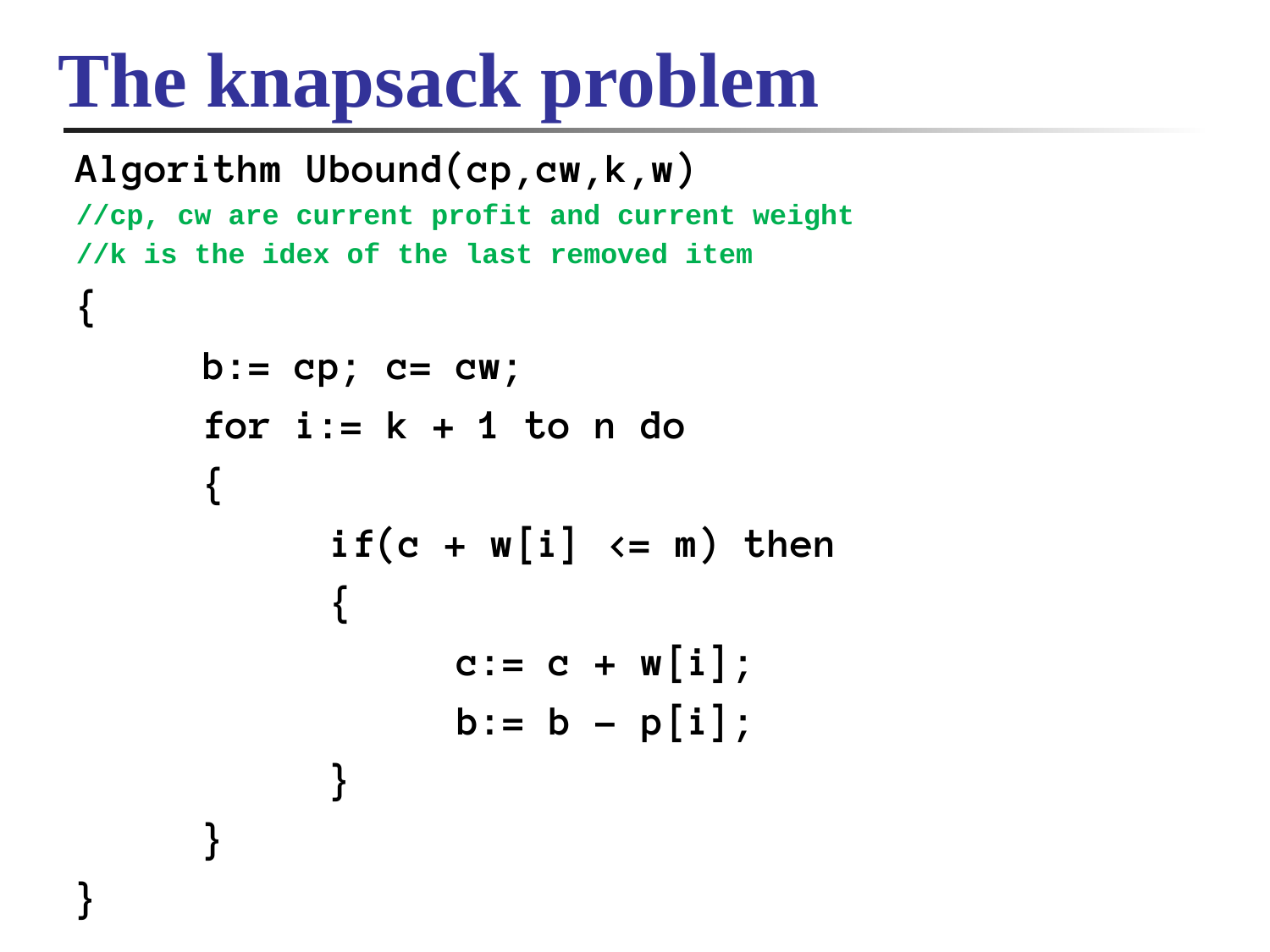

# The knapsack problem
Algorithm Ubound(cp,cw,k,w)
//cp, cw are current profit and current weight
//k is the idex of the last removed item
{
	b:= cp; c= cw;
	for i:= k + 1 to n do
	{
		if(c + w[i] <= m) then
		{
			c:= c + w[i];
			b:= b – p[i];
		}
	}
}